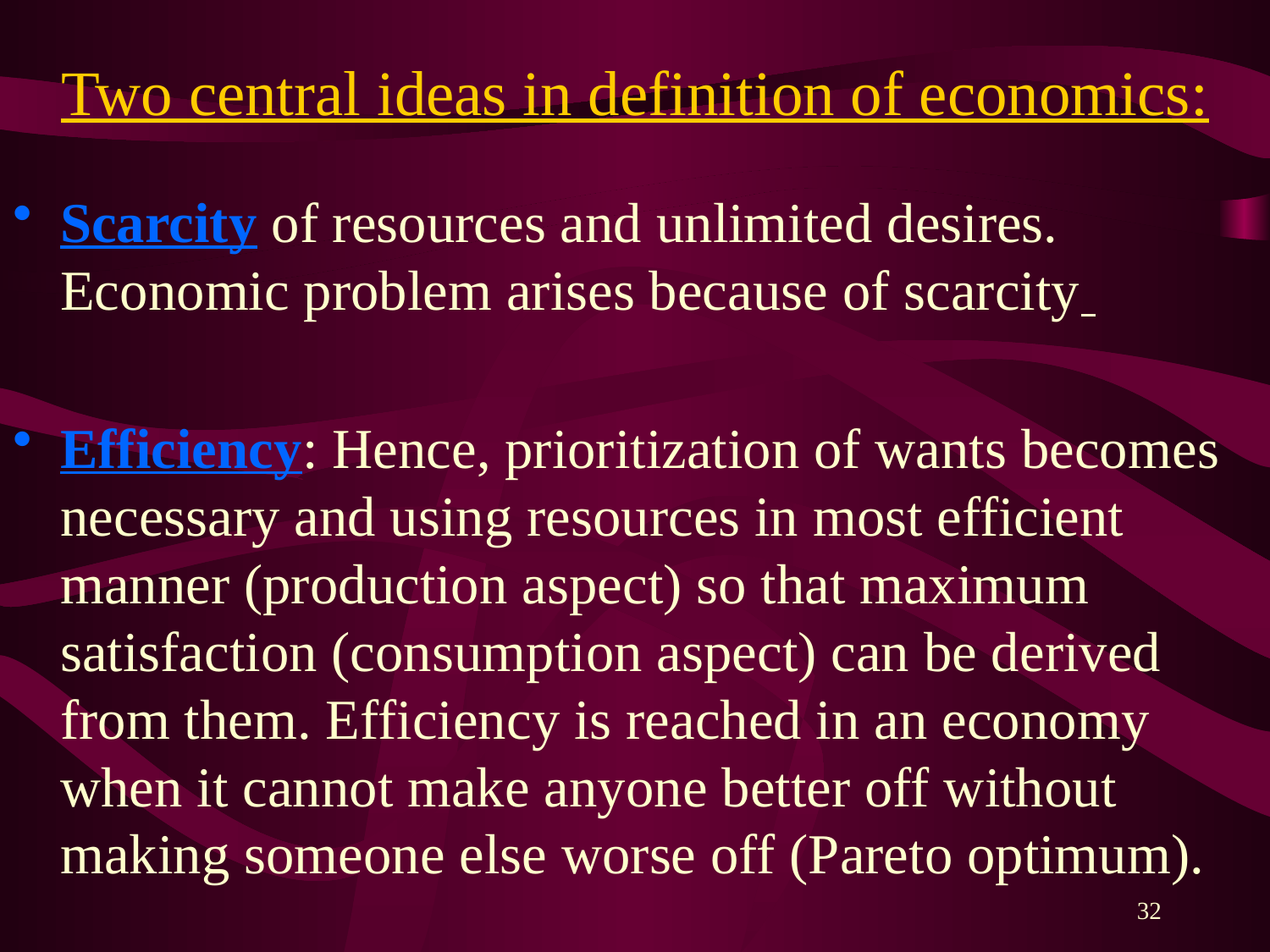

# Two central ideas in definition of economics:
Scarcity of resources and unlimited desires. Economic problem arises because of scarcity

Efficiency: Hence, prioritization of wants becomes necessary and using resources in most efficient manner (production aspect) so that maximum satisfaction (consumption aspect) can be derived from them. Efficiency is reached in an economy when it cannot make anyone better off without making someone else worse off (Pareto optimum).
32